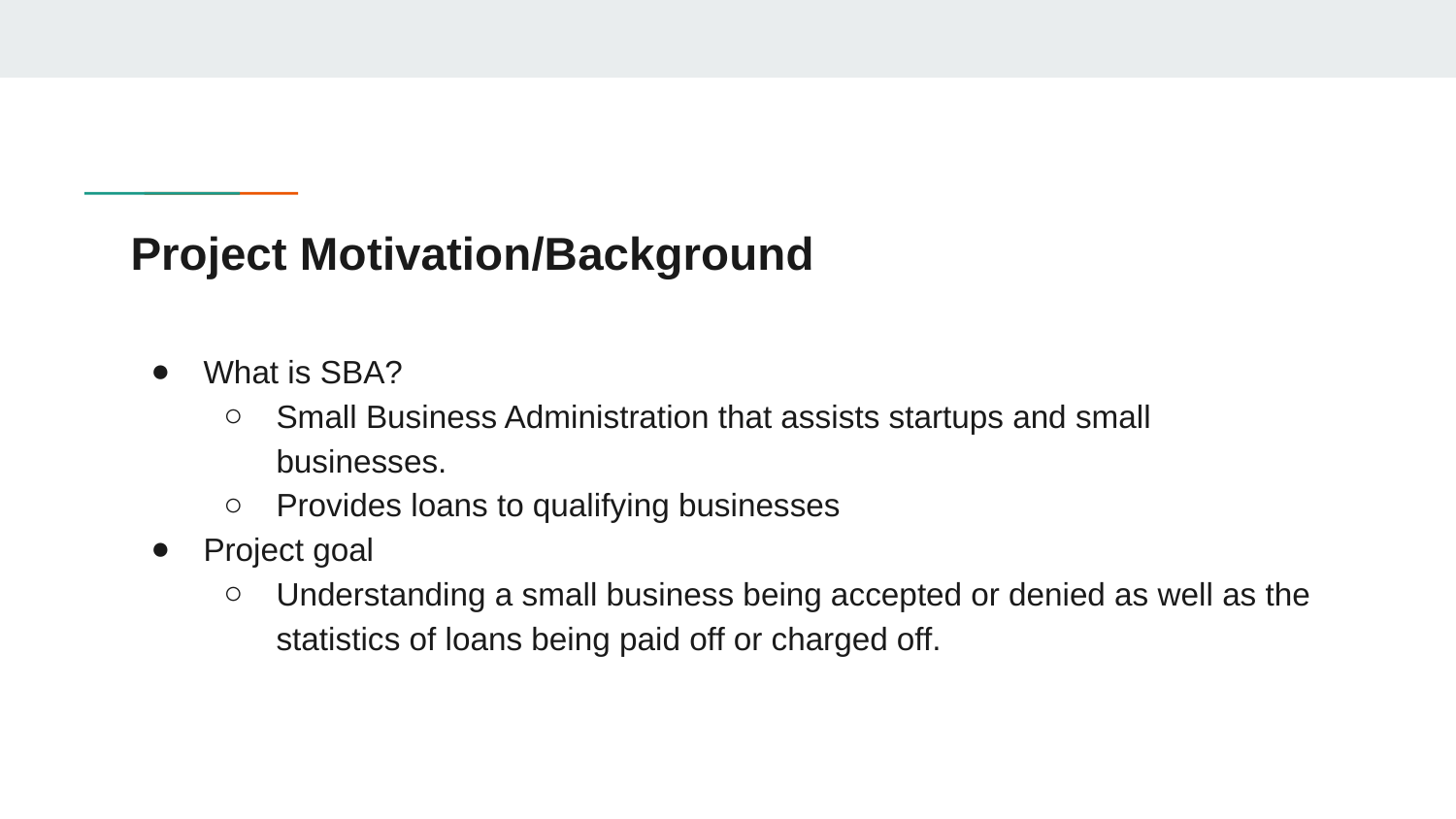

# Project Motivation/Background
What is SBA?
Small Business Administration that assists startups and small businesses.
Provides loans to qualifying businesses
Project goal
Understanding a small business being accepted or denied as well as the statistics of loans being paid off or charged off.